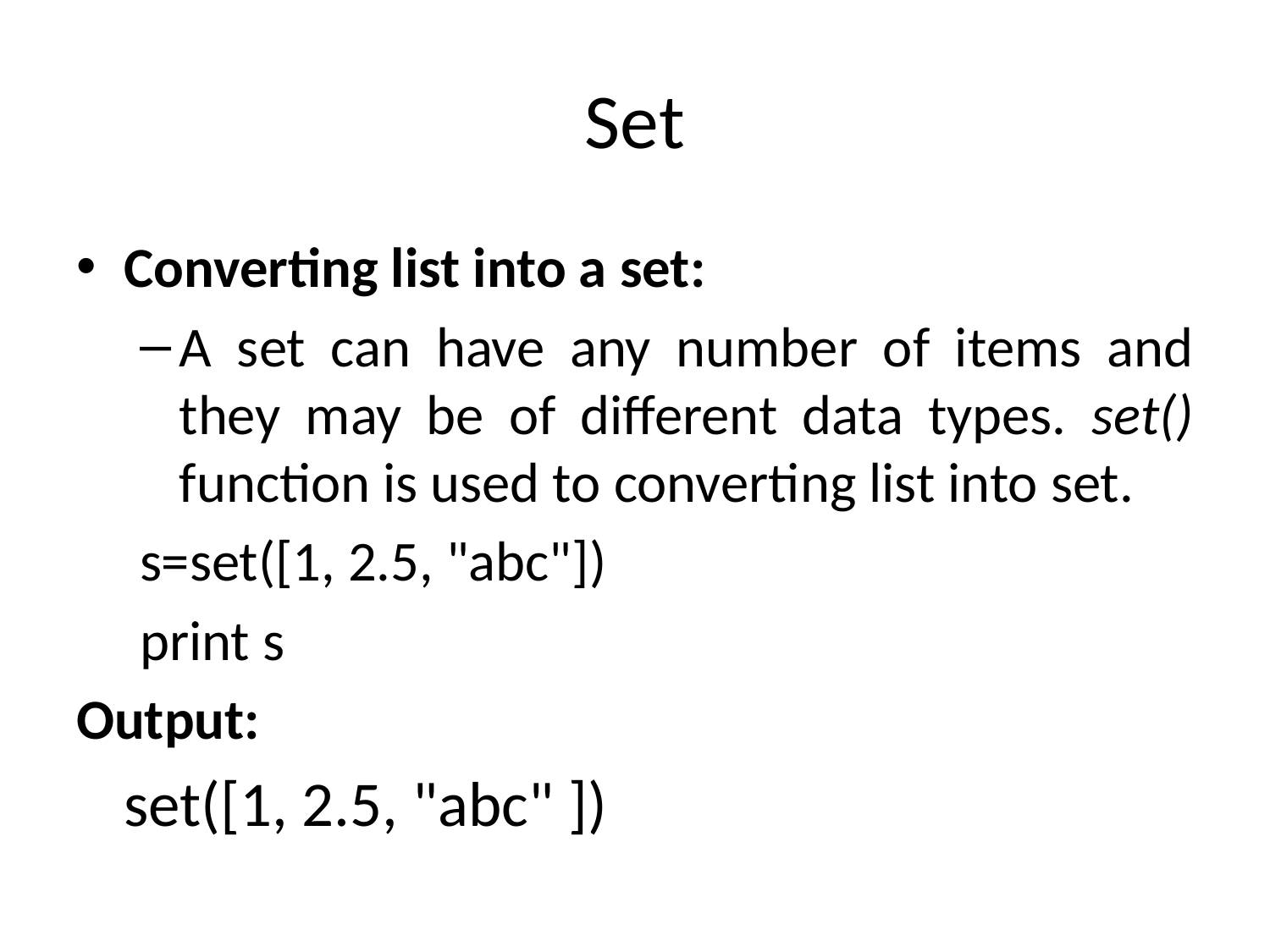

# Set
Converting list into a set:
A set can have any number of items and they may be of different data types. set() function is used to converting list into set.
s=set([1, 2.5, "abc"])
print s
Output:
	set([1, 2.5, "abc" ])